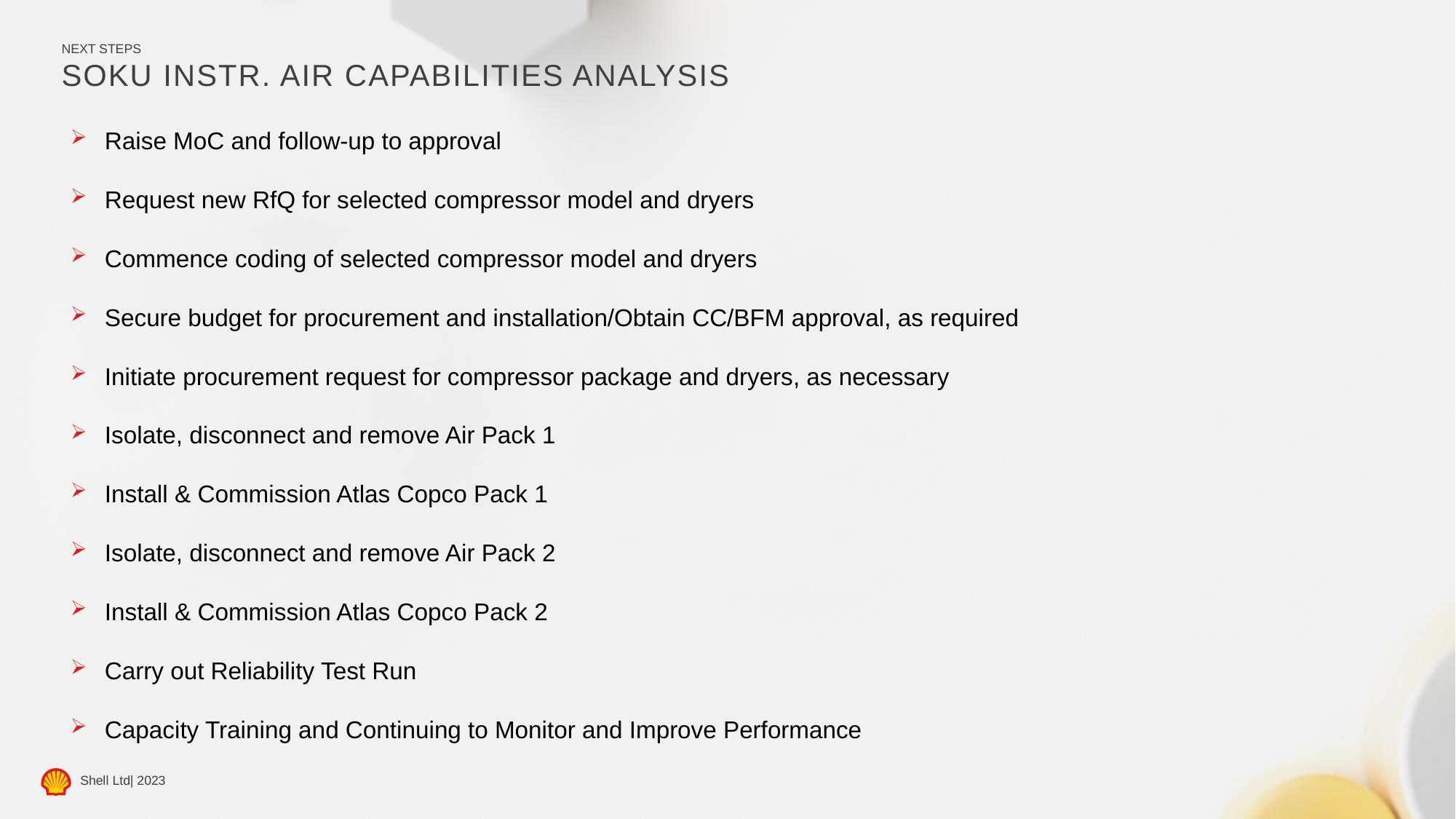

NEXT STEPS
# SOKU INSTR. AIR CAPABILITIES ANALYSIS
Raise MoC and follow-up to approval
Request new RfQ for selected compressor model and dryers
Commence coding of selected compressor model and dryers
Secure budget for procurement and installation/Obtain CC/BFM approval, as required
Initiate procurement request for compressor package and dryers, as necessary
Isolate, disconnect and remove Air Pack 1
Install & Commission Atlas Copco Pack 1
Isolate, disconnect and remove Air Pack 2
Install & Commission Atlas Copco Pack 2
Carry out Reliability Test Run
Capacity Training and Continuing to Monitor and Improve Performance